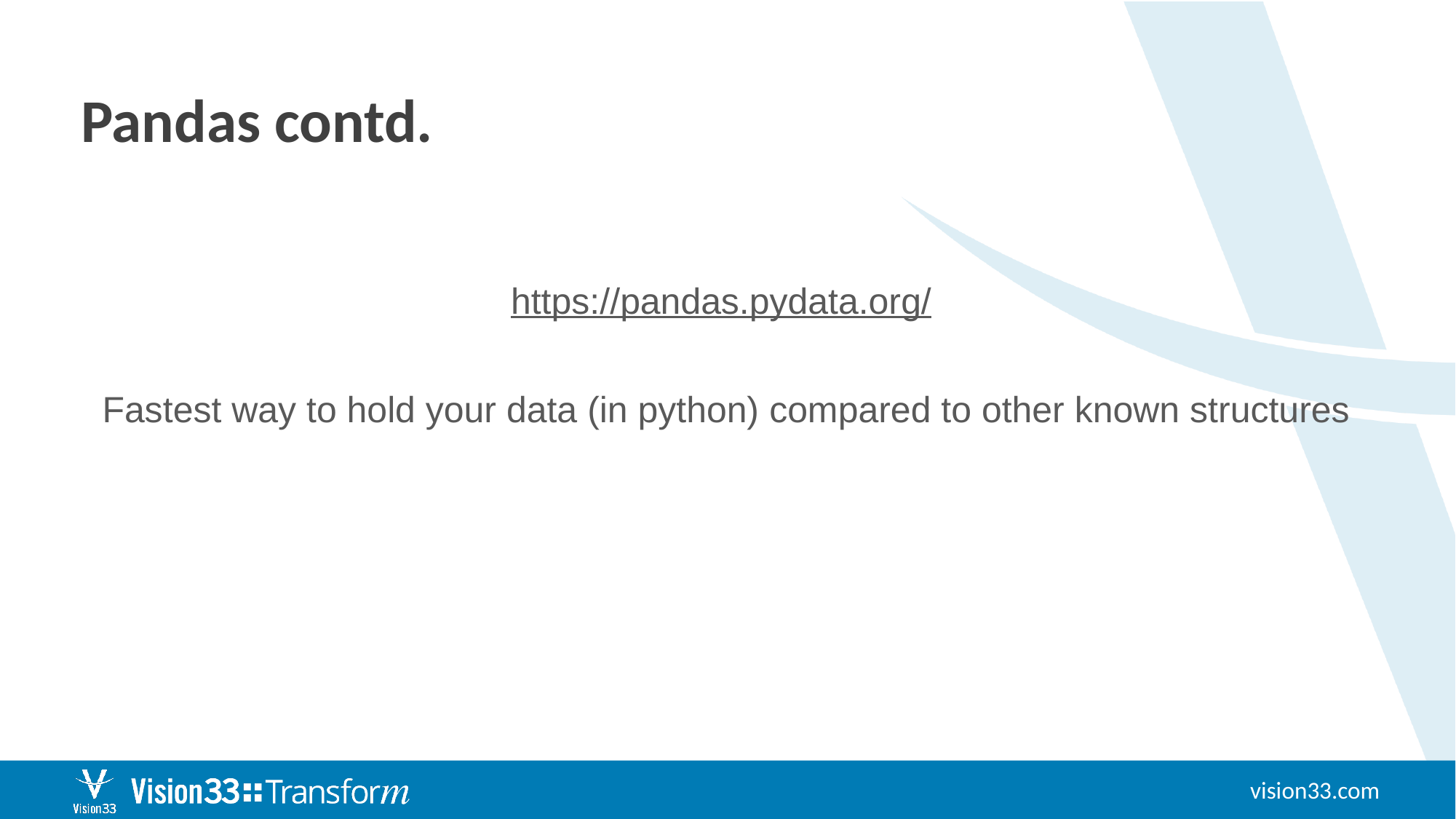

# Pandas contd.

https://pandas.pydata.org/

Fastest way to hold your data (in python) compared to other known structures